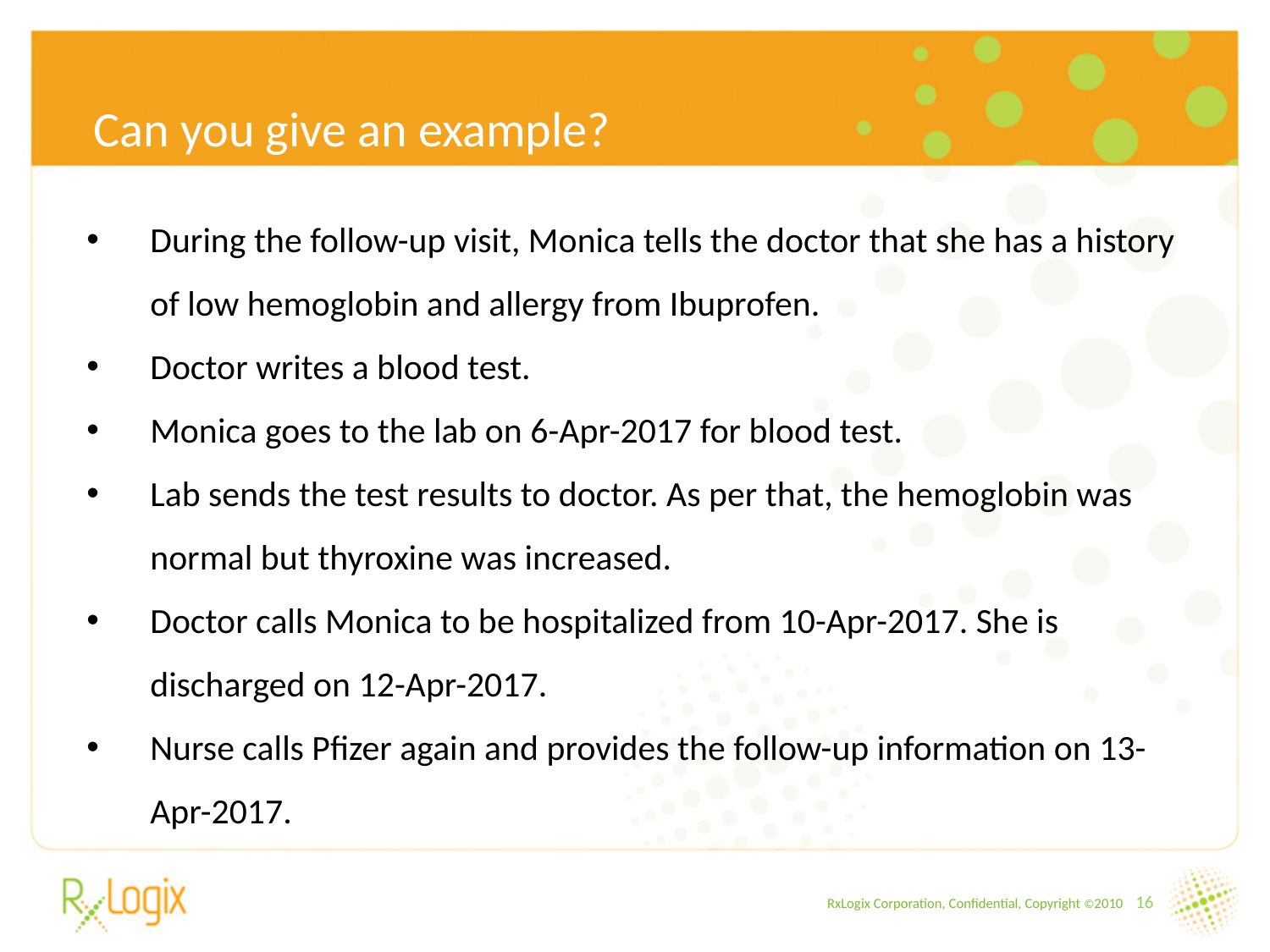

Can you give an example?
During the follow-up visit, Monica tells the doctor that she has a history of low hemoglobin and allergy from Ibuprofen.
Doctor writes a blood test.
Monica goes to the lab on 6-Apr-2017 for blood test.
Lab sends the test results to doctor. As per that, the hemoglobin was normal but thyroxine was increased.
Doctor calls Monica to be hospitalized from 10-Apr-2017. She is discharged on 12-Apr-2017.
Nurse calls Pfizer again and provides the follow-up information on 13-Apr-2017.